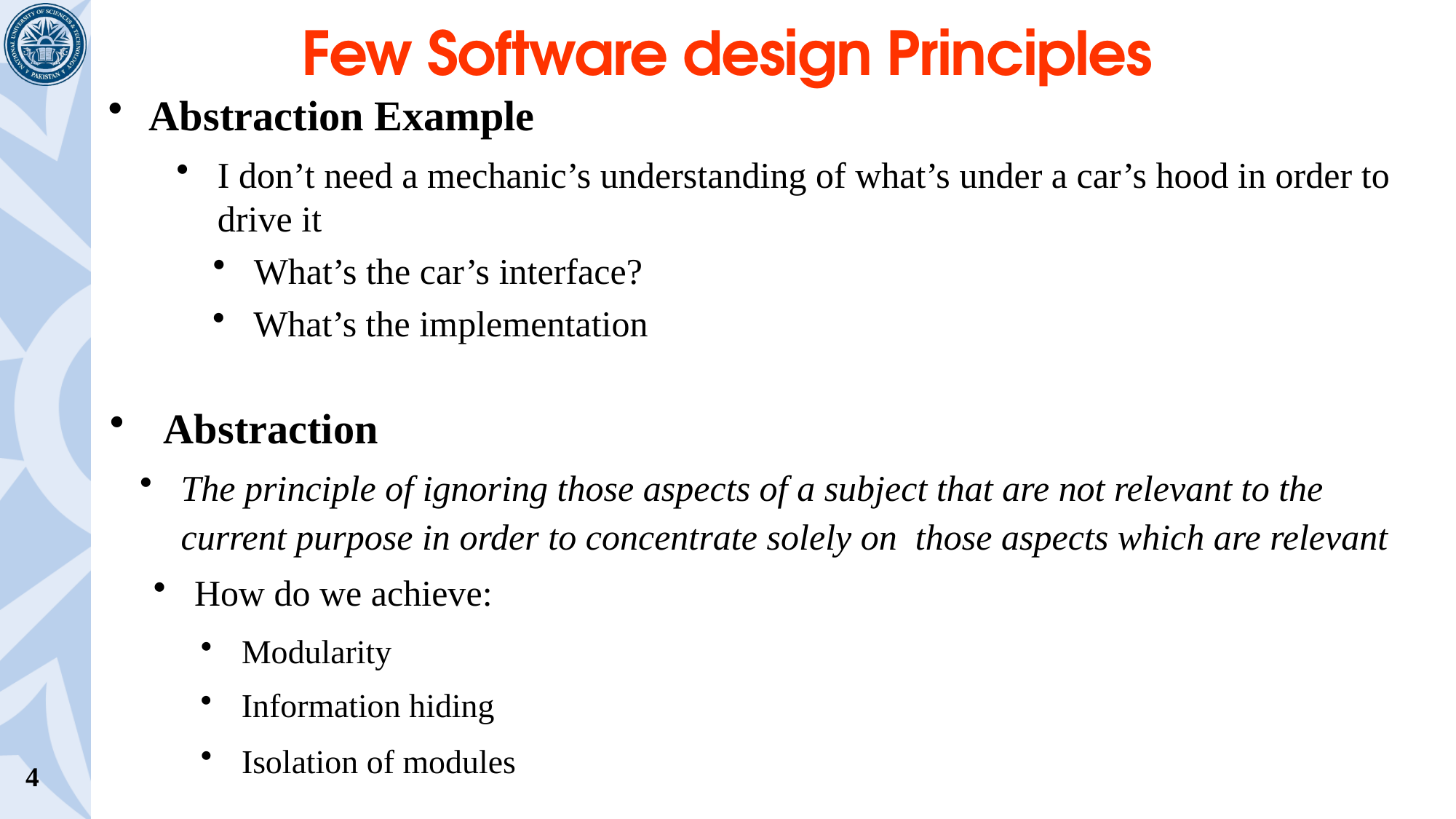

# Few Software design Principles
Abstraction Example
I don’t need a mechanic’s understanding of what’s under a car’s hood in order to drive it
What’s the car’s interface?
What’s the implementation

Abstraction
The principle of ignoring those aspects of a subject that are not relevant to the current purpose in order to concentrate solely on  those aspects which are relevant
How do we achieve:
Modularity
Information hiding
Isolation of modules
4